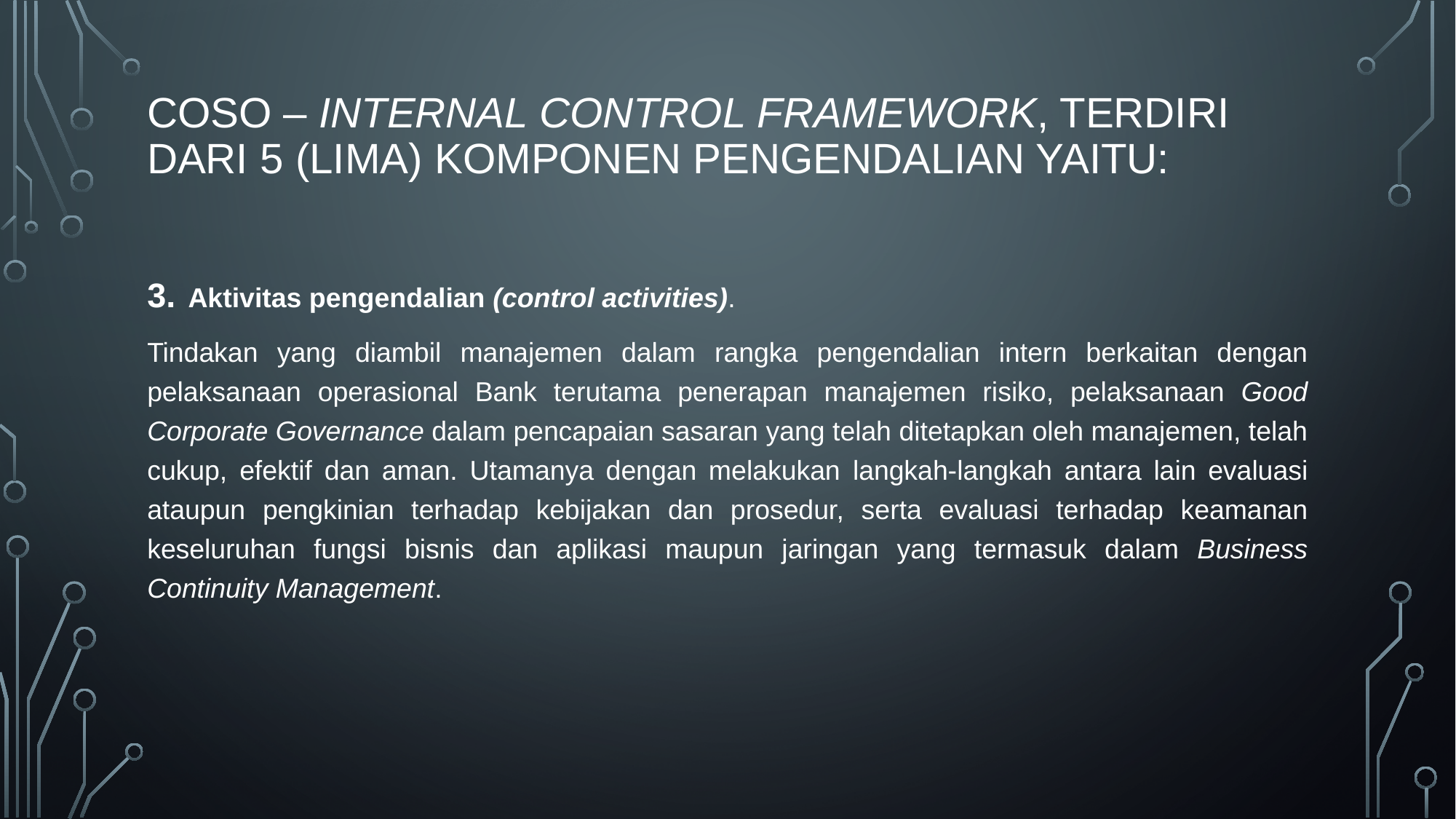

# COSO – Internal Control Framework, terdiri dari 5 (lima) komponen pengendalian yaitu:
Aktivitas pengendalian (control activities).
Tindakan yang diambil manajemen dalam rangka pengendalian intern berkaitan dengan pelaksanaan operasional Bank terutama penerapan manajemen risiko, pelaksanaan Good Corporate Governance dalam pencapaian sasaran yang telah ditetapkan oleh manajemen, telah cukup, efektif dan aman. Utamanya dengan melakukan langkah-langkah antara lain evaluasi ataupun pengkinian terhadap kebijakan dan prosedur, serta evaluasi terhadap keamanan keseluruhan fungsi bisnis dan aplikasi maupun jaringan yang termasuk dalam Business Continuity Management.